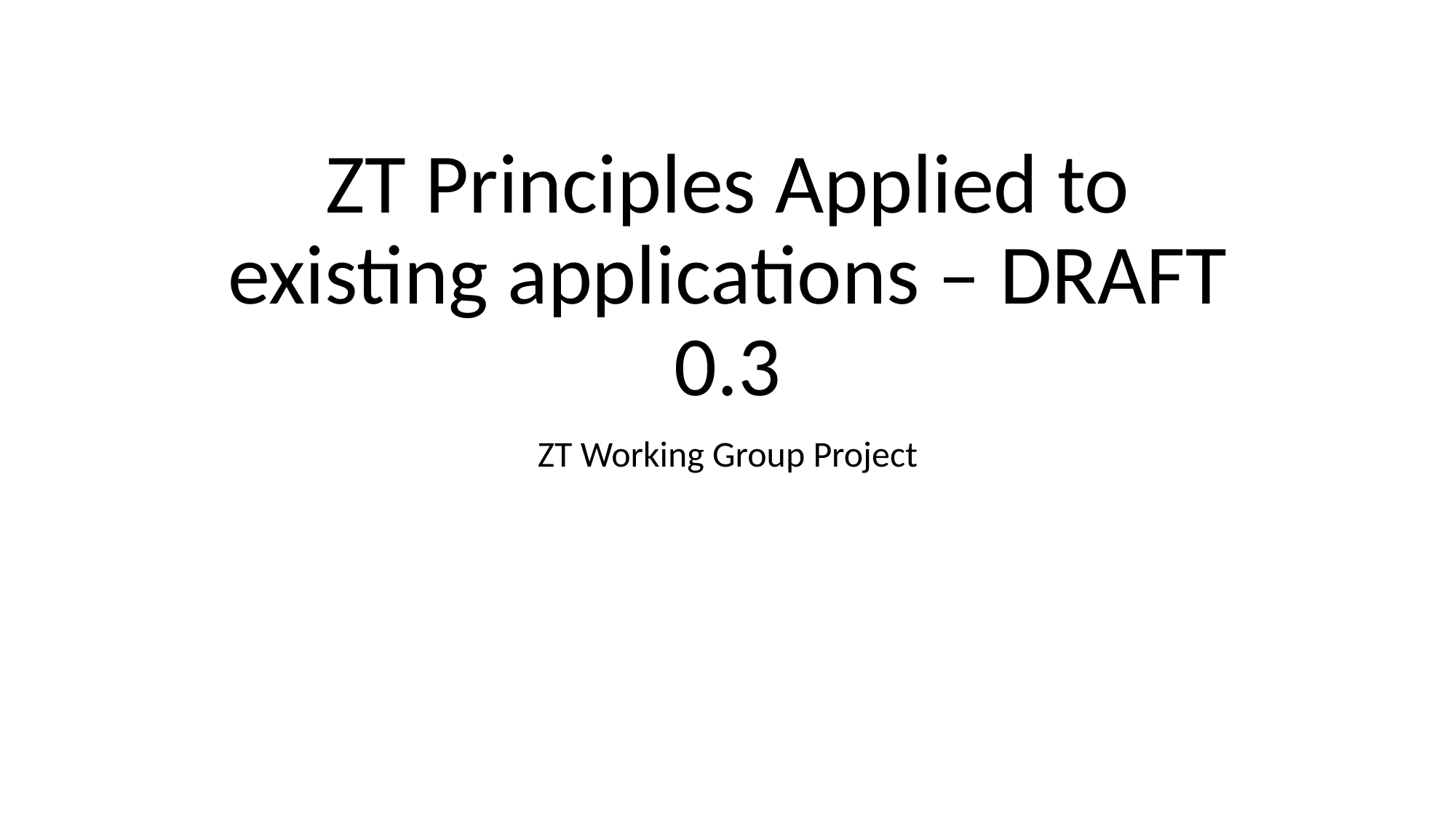

# ZT Principles Applied to existing applications – DRAFT 0.3
ZT Working Group Project